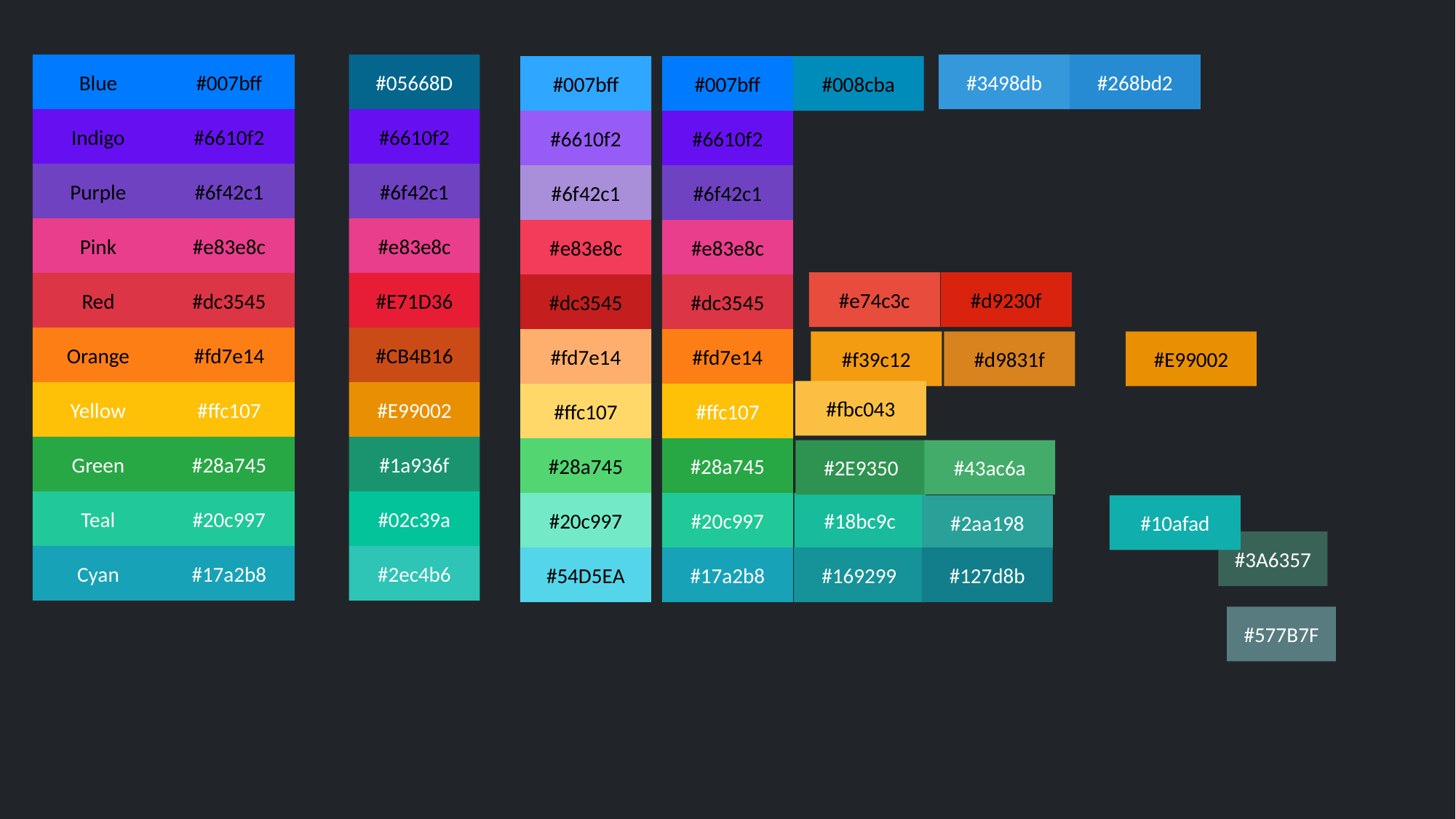

Blue
#007bff
#05668D
#3498db
#268bd2
#007bff
#007bff
#008cba
Indigo
#6610f2
#6610f2
#6610f2
#6610f2
Purple
#6f42c1
#6f42c1
#6f42c1
#6f42c1
Pink
#e83e8c
#e83e8c
#e83e8c
#e83e8c
#e74c3c
#d9230f
Red
#dc3545
#E71D36
#dc3545
#dc3545
Orange
#fd7e14
#CB4B16
#fd7e14
#fd7e14
#f39c12
#d9831f
#E99002
#fbc043
Yellow
#ffc107
#E99002
#ffc107
#ffc107
Green
#28a745
#1a936f
#28a745
#28a745
#43ac6a
#2E9350
Teal
#20c997
#02c39a
#20c997
#20c997
#18bc9c
#2aa198
#10afad
#3A6357
Cyan
#17a2b8
#2ec4b6
#54D5EA
#17a2b8
#169299
#127d8b
#577B7F